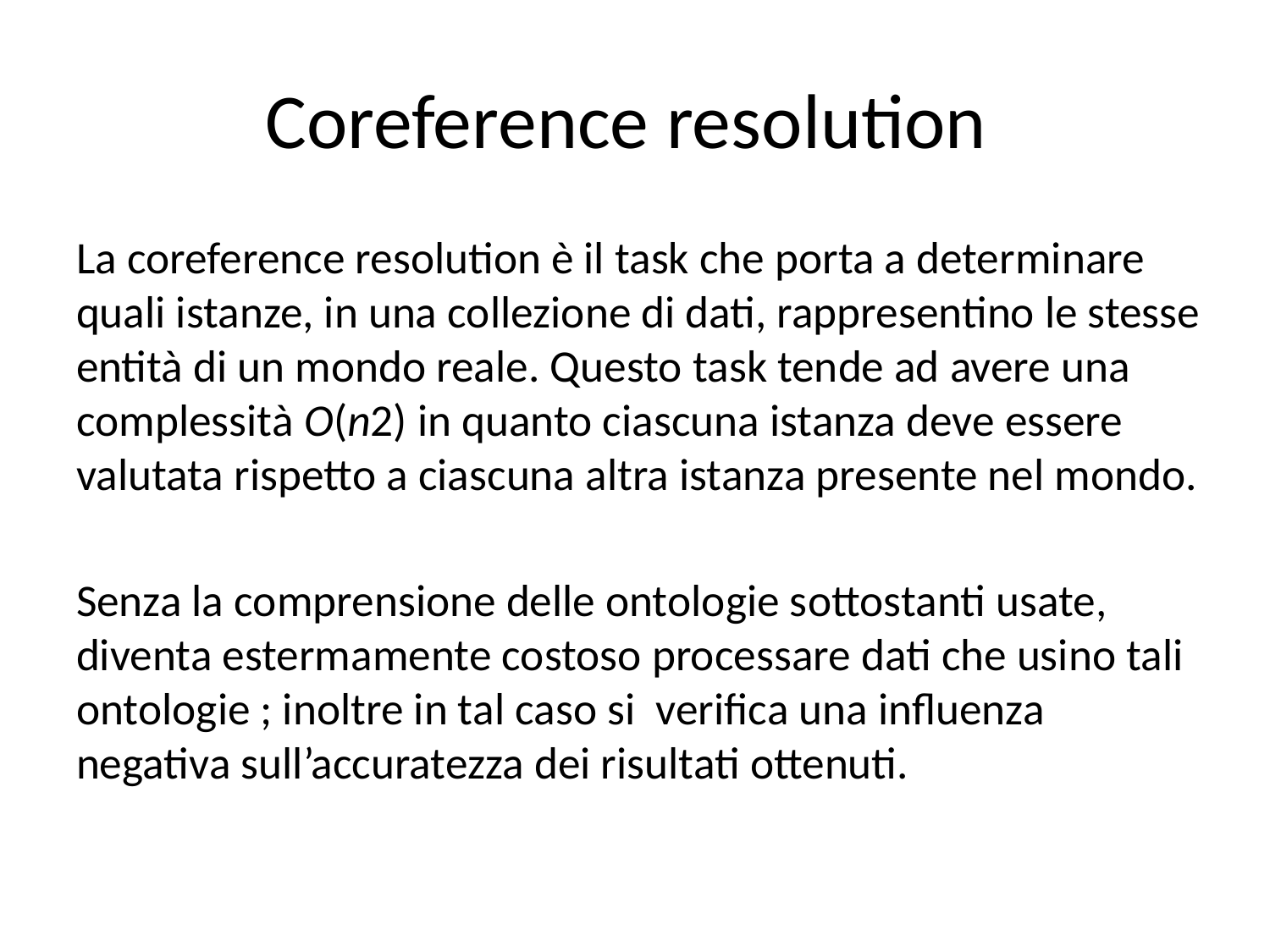

# Coreference resolution
La coreference resolution è il task che porta a determinare quali istanze, in una collezione di dati, rappresentino le stesse entità di un mondo reale. Questo task tende ad avere una complessità O(n2) in quanto ciascuna istanza deve essere valutata rispetto a ciascuna altra istanza presente nel mondo.

Senza la comprensione delle ontologie sottostanti usate, diventa estermamente costoso processare dati che usino tali ontologie ; inoltre in tal caso si  verifica una influenza negativa sull’accuratezza dei risultati ottenuti.